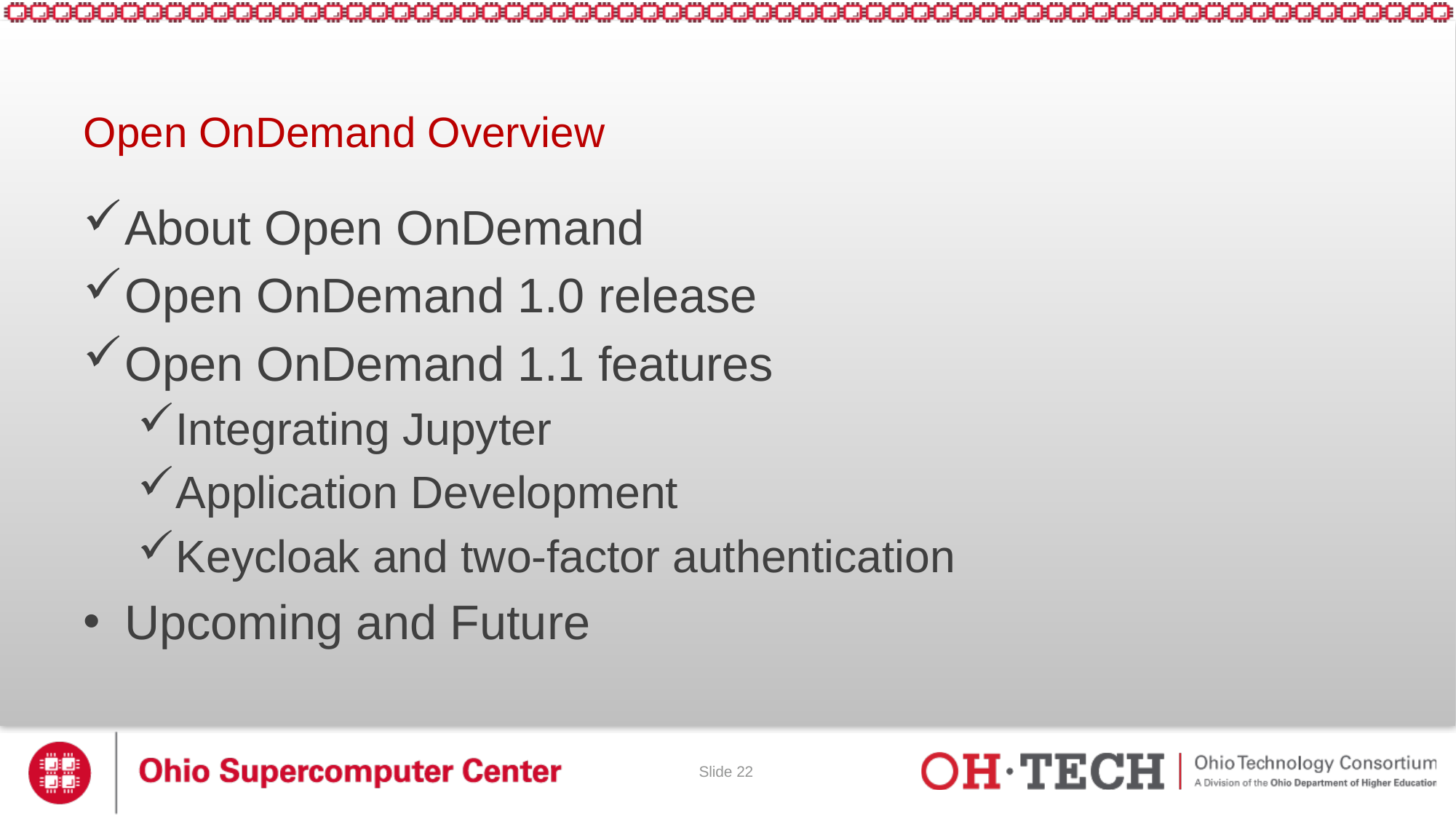

# Open OnDemand Overview
About Open OnDemand
Open OnDemand 1.0 release
Open OnDemand 1.1 features
Integrating Jupyter
Application Development
Keycloak and two-factor authentication
Upcoming and Future